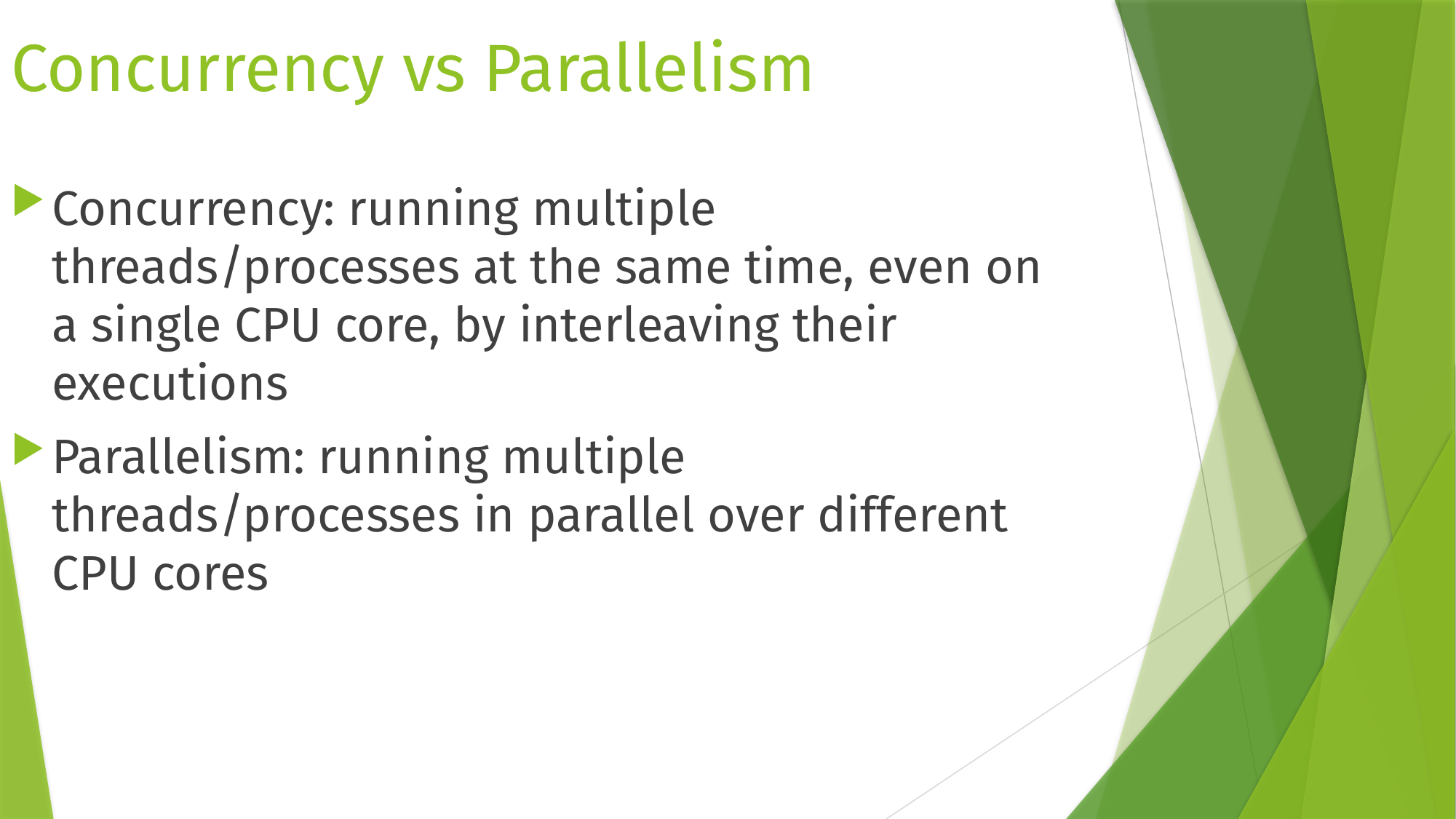

# Concurrency vs Parallelism

Concurrency: running multiple threads/processes at the same time, even on a single CPU core, by interleaving their executions
Parallelism: running multiple threads/processes in parallel over different CPU cores